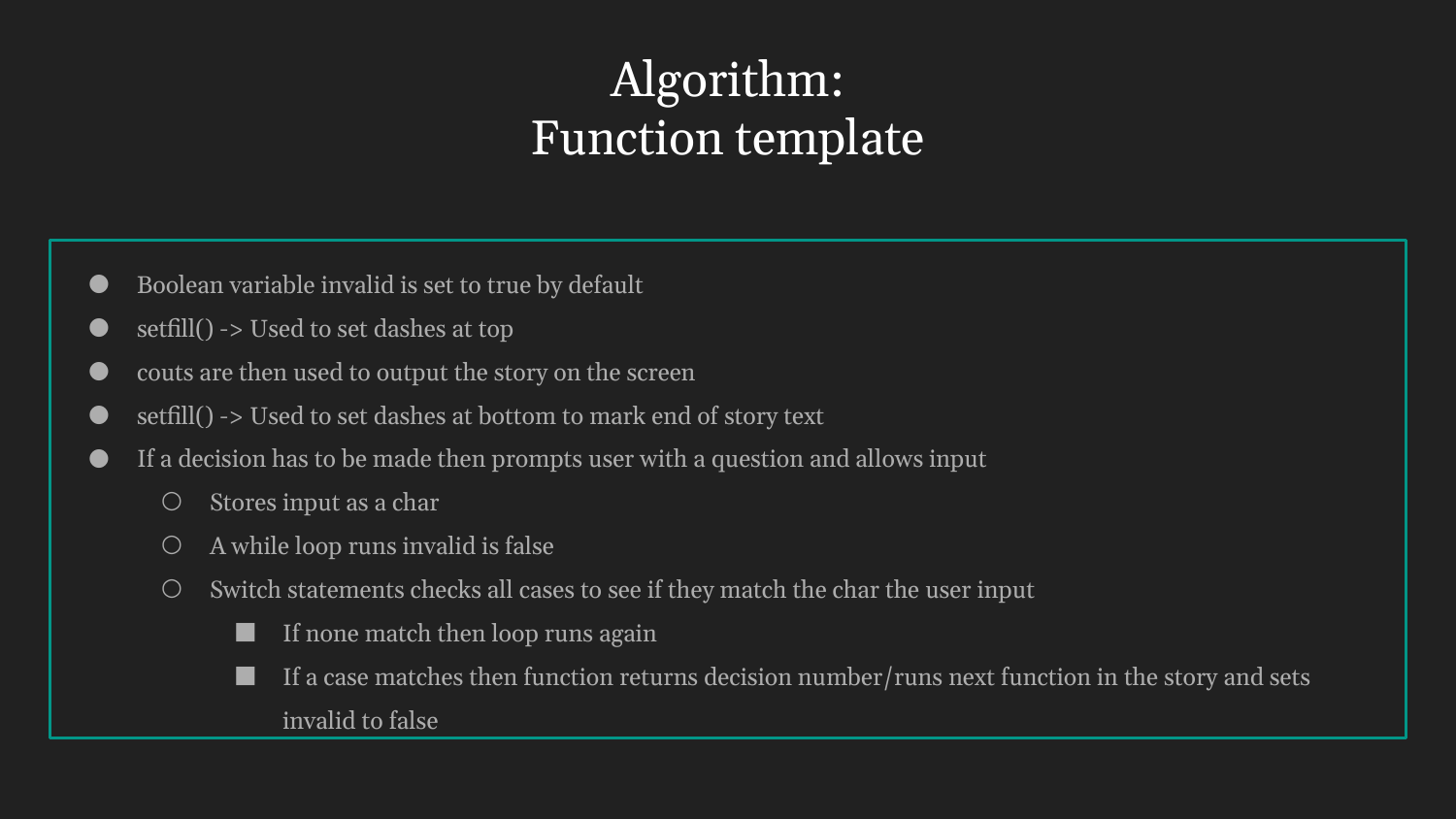

# Algorithm: Function template
Boolean variable invalid is set to true by default
setfill() -> Used to set dashes at top
couts are then used to output the story on the screen
setfill() -> Used to set dashes at bottom to mark end of story text
If a decision has to be made then prompts user with a question and allows input
Stores input as a char
A while loop runs invalid is false
Switch statements checks all cases to see if they match the char the user input
If none match then loop runs again
If a case matches then function returns decision number/runs next function in the story and sets invalid to false